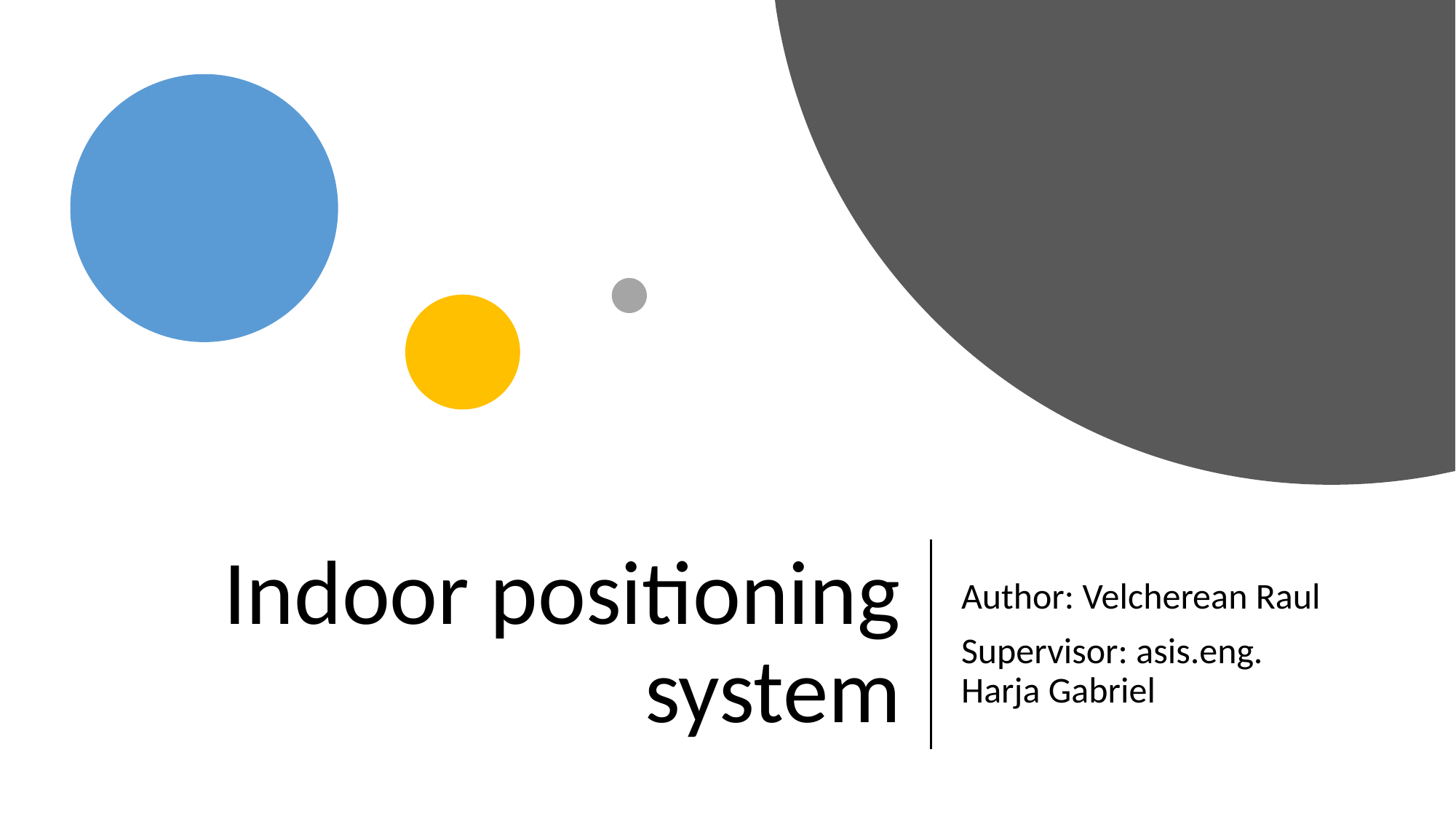

# Indoor positioning system
Author: Velcherean Raul
Supervisor: asis.eng. Harja Gabriel